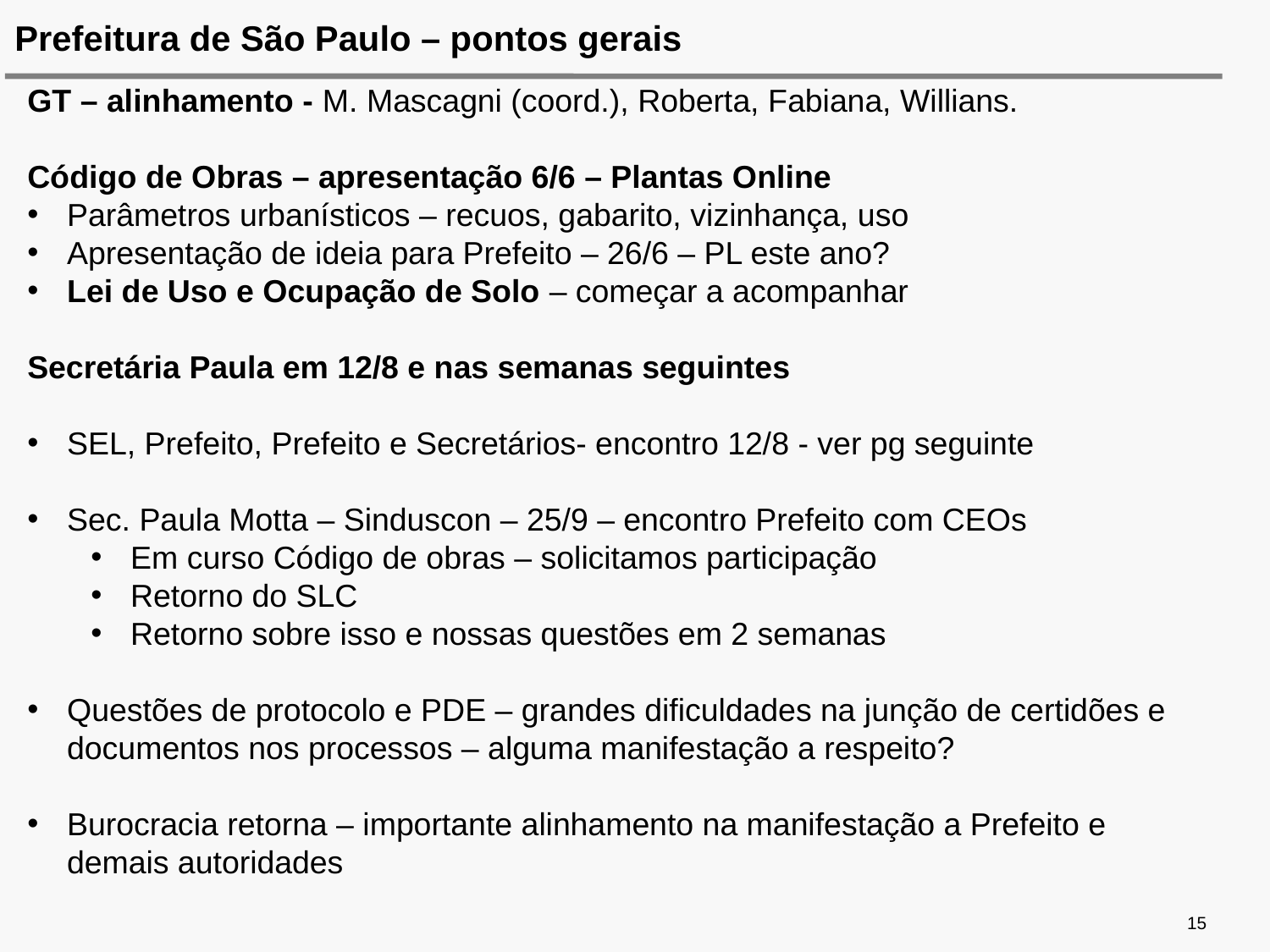

Prefeitura de São Paulo – pontos gerais
GT – alinhamento - M. Mascagni (coord.), Roberta, Fabiana, Willians.

Código de Obras – apresentação 6/6 – Plantas Online
Parâmetros urbanísticos – recuos, gabarito, vizinhança, uso
Apresentação de ideia para Prefeito – 26/6 – PL este ano?
Lei de Uso e Ocupação de Solo – começar a acompanhar

Secretária Paula em 12/8 e nas semanas seguintes

SEL, Prefeito, Prefeito e Secretários- encontro 12/8 - ver pg seguinte

Sec. Paula Motta – Sinduscon – 25/9 – encontro Prefeito com CEOs
Em curso Código de obras – solicitamos participação
Retorno do SLC
Retorno sobre isso e nossas questões em 2 semanas

Questões de protocolo e PDE – grandes dificuldades na junção de certidões e documentos nos processos – alguma manifestação a respeito?

Burocracia retorna – importante alinhamento na manifestação a Prefeito e demais autoridades

15